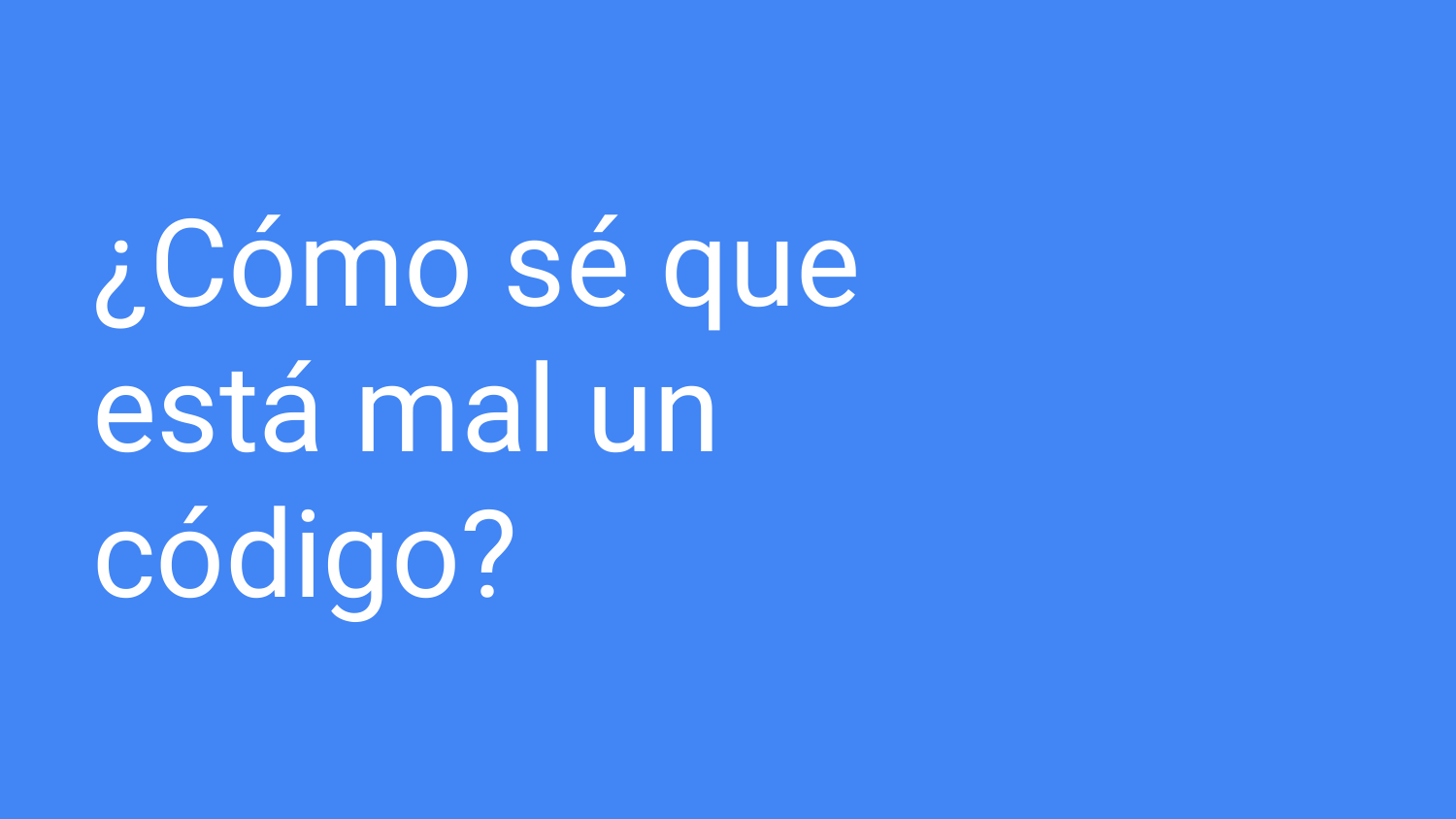

# ¿Cómo sé que está mal un código?